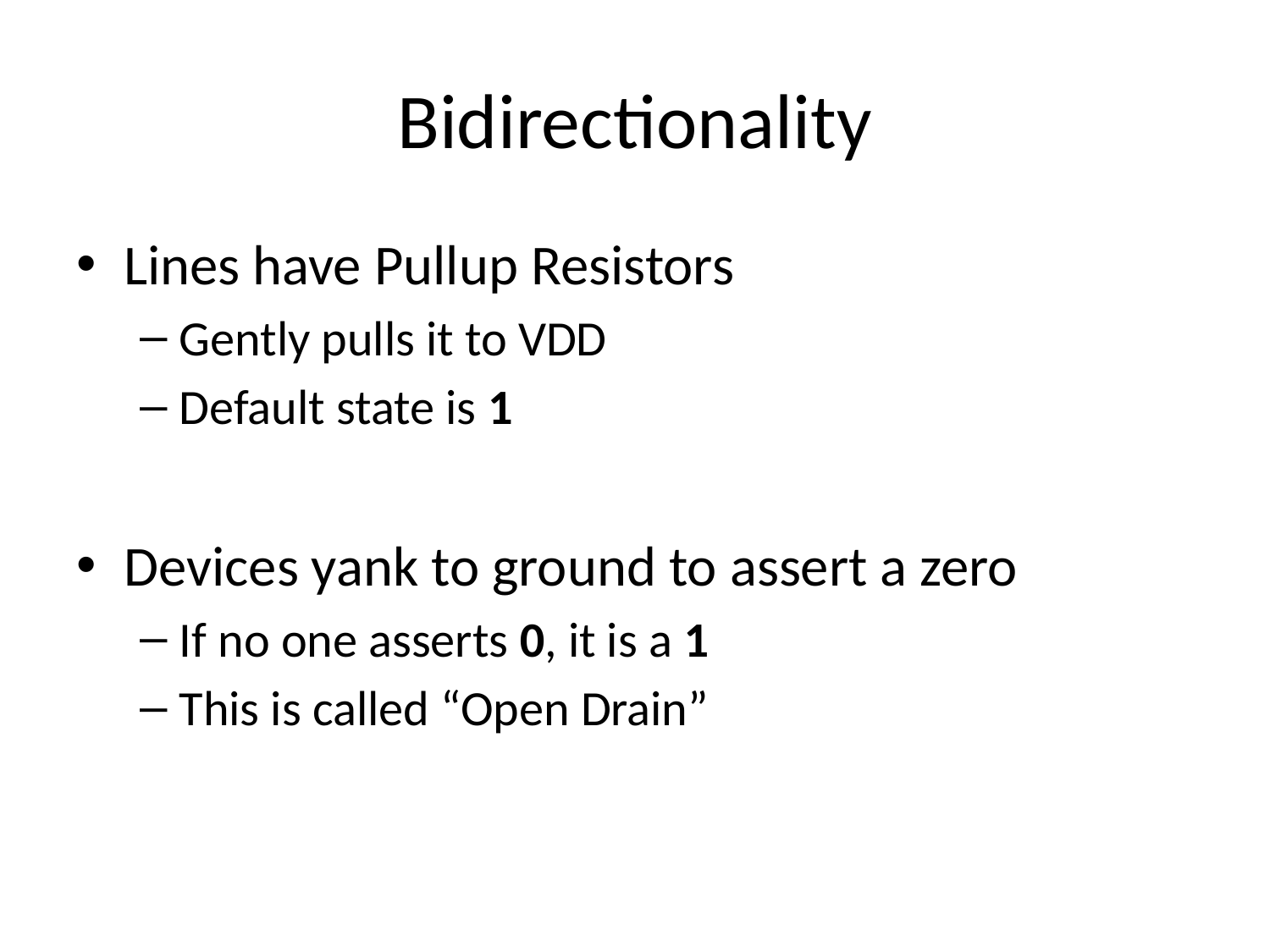

# Bidirectionality
Lines have Pullup Resistors
Gently pulls it to VDD
Default state is 1

Devices yank to ground to assert a zero
If no one asserts 0, it is a 1
This is called “Open Drain”